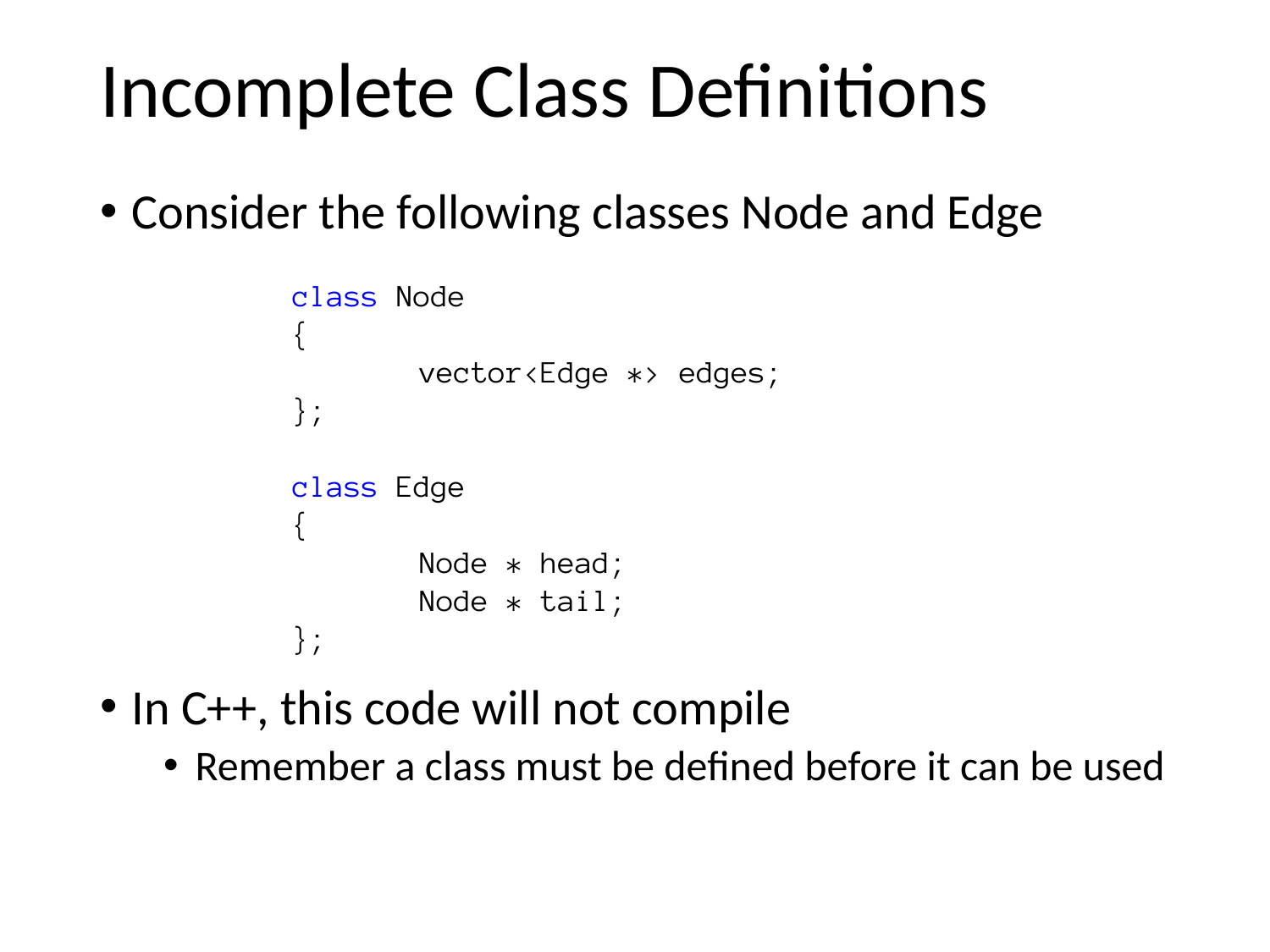

# Incomplete Class Definitions
Consider the following classes Node and Edge

In C++, this code will not compile
Remember a class must be defined before it can be used
class Node
{
	vector<Edge *> edges;
};

class Edge
{
	Node * head;
	Node * tail;
};